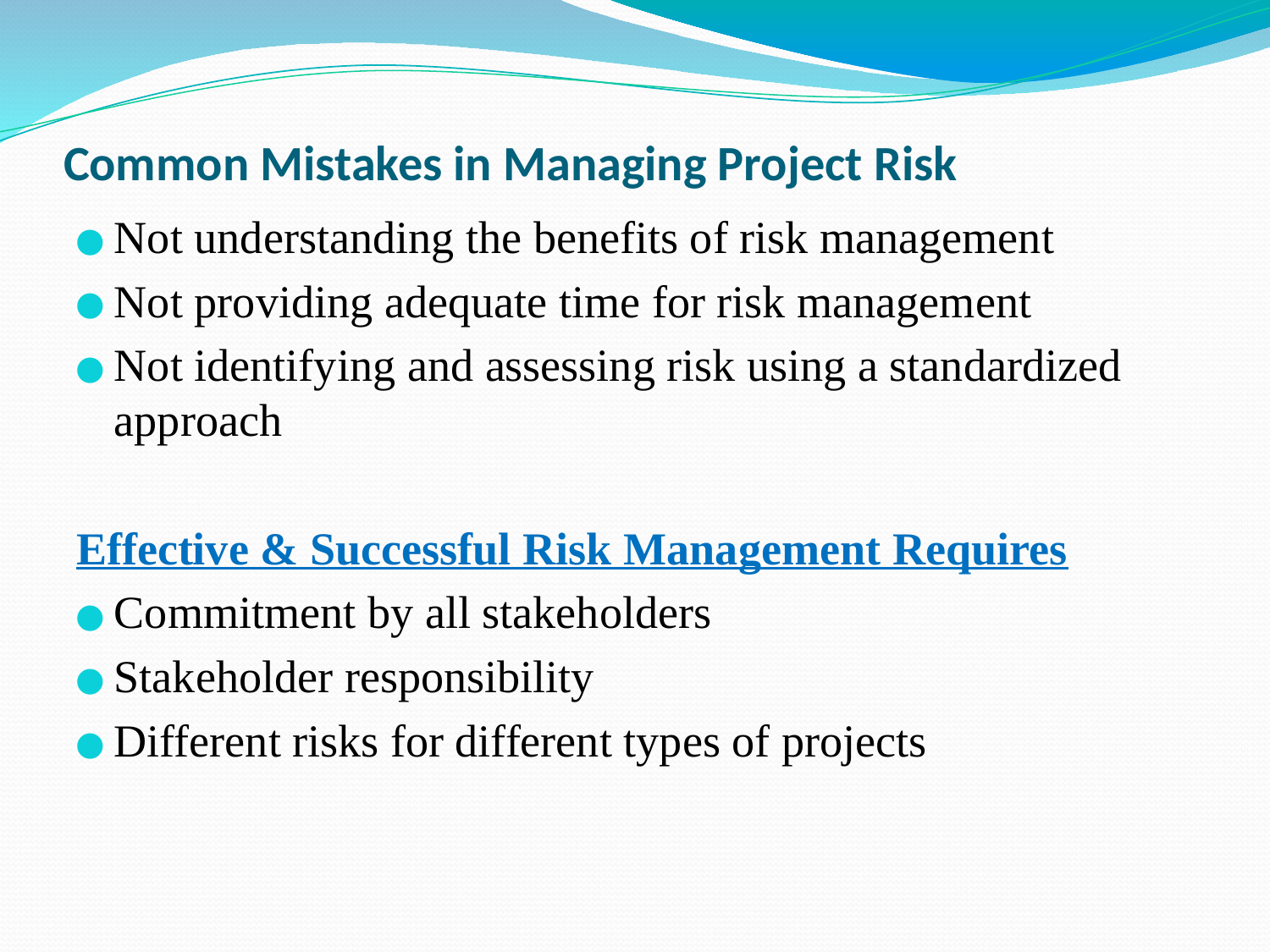

# Common Mistakes in Managing Project Risk
Not understanding the benefits of risk management
Not providing adequate time for risk management
Not identifying and assessing risk using a standardized approach

Effective & Successful Risk Management Requires
Commitment by all stakeholders
Stakeholder responsibility
Different risks for different types of projects